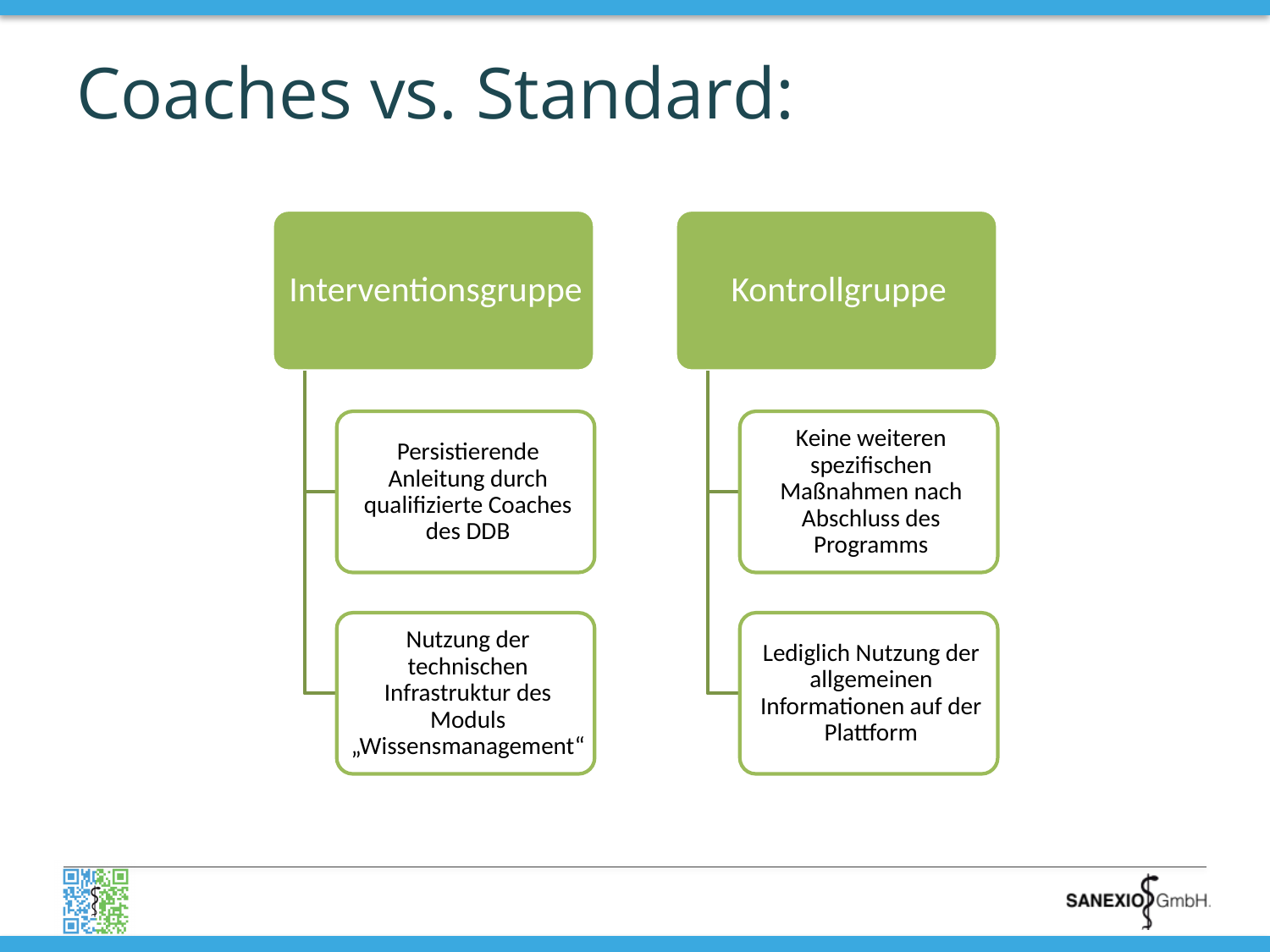

# Coaches vs. Standard:
Interventionsgruppe
Persistierende Anleitung durch qualifizierte Coaches des DDB
Nutzung der technischen Infrastruktur des Moduls „Wissensmanagement“
Kontrollgruppe
Keine weiteren spezifischen Maßnahmen nach Abschluss des Programms
Lediglich Nutzung der allgemeinen Informationen auf der Plattform